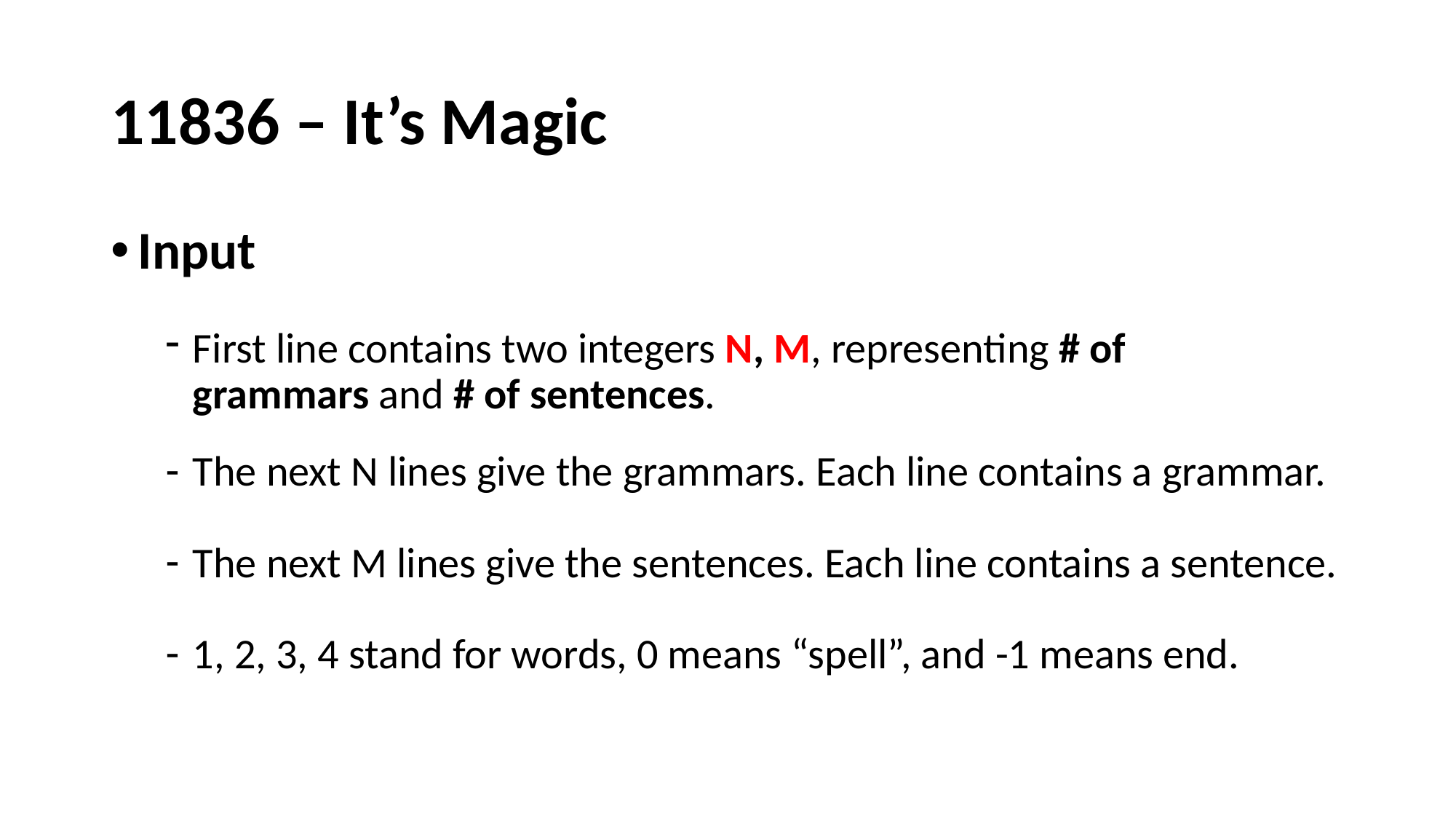

# 11836 – It’s Magic
Input

First line contains two integers N, M, representing # of grammars and # of sentences.

The next N lines give the grammars. Each line contains a grammar.

The next M lines give the sentences. Each line contains a sentence.

1, 2, 3, 4 stand for words, 0 means “spell”, and -1 means end.